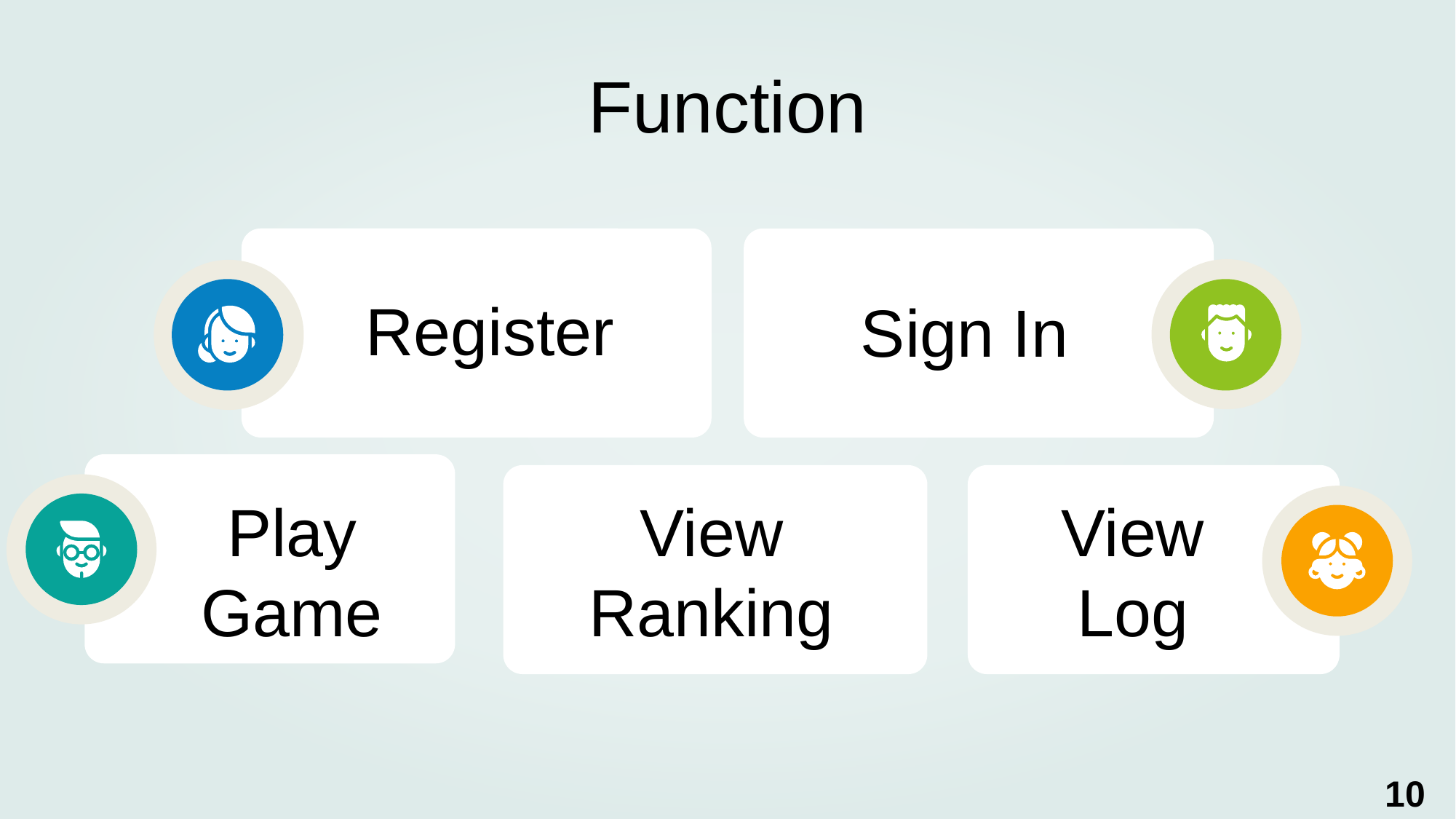

Function

Register
Sign In

Play Game

View Ranking
# View Log

10